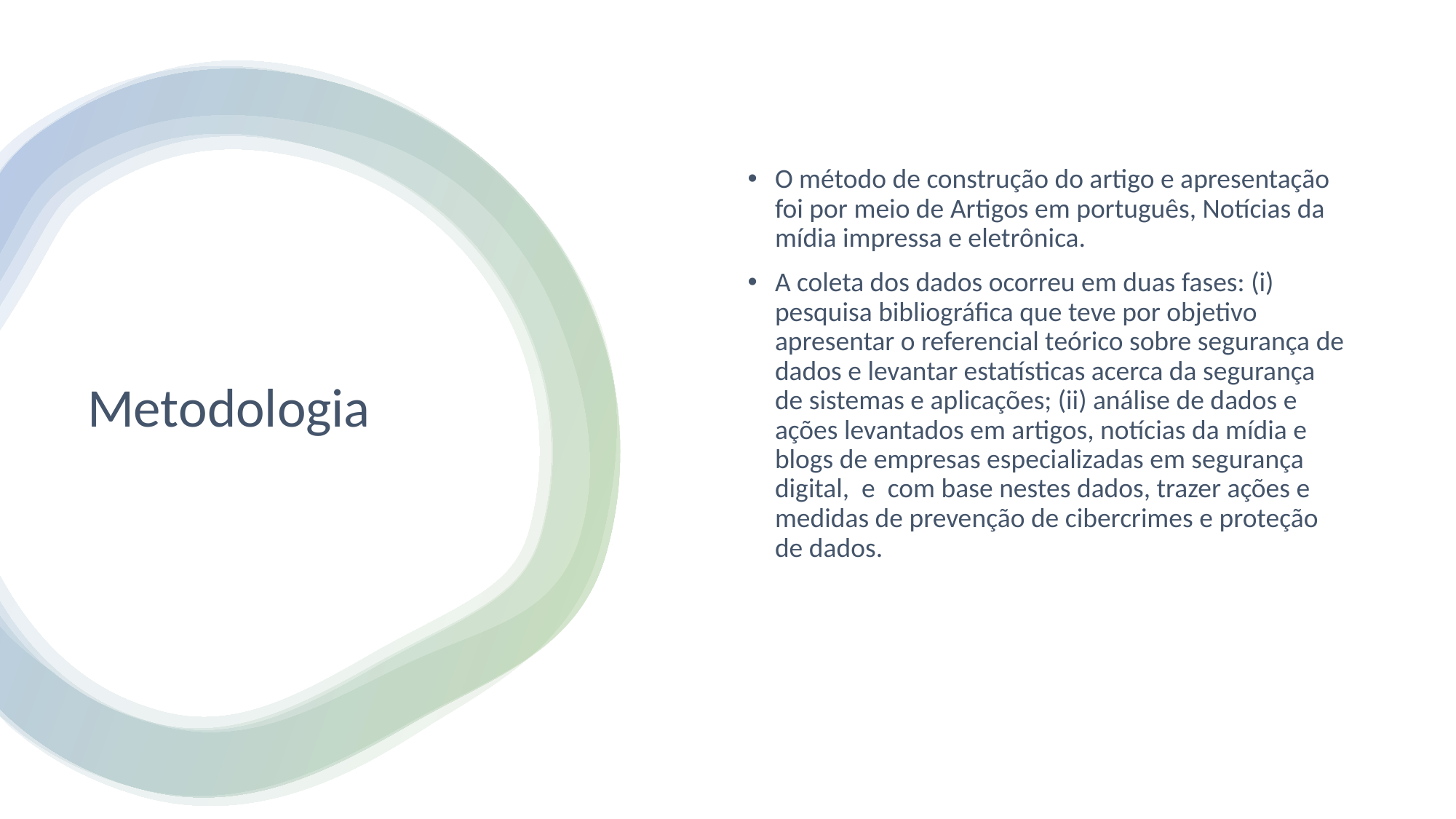

O método de construção do artigo e apresentação foi por meio de Artigos em português, Notícias da mídia impressa e eletrônica.
A coleta dos dados ocorreu em duas fases: (i) pesquisa bibliográfica que teve por objetivo apresentar o referencial teórico sobre segurança de dados e levantar estatísticas acerca da segurança de sistemas e aplicações; (ii) análise de dados e ações levantados em artigos, notícias da mídia e blogs de empresas especializadas em segurança digital,  e  com base nestes dados, trazer ações e medidas de prevenção de cibercrimes e proteção de dados.

# Metodologia